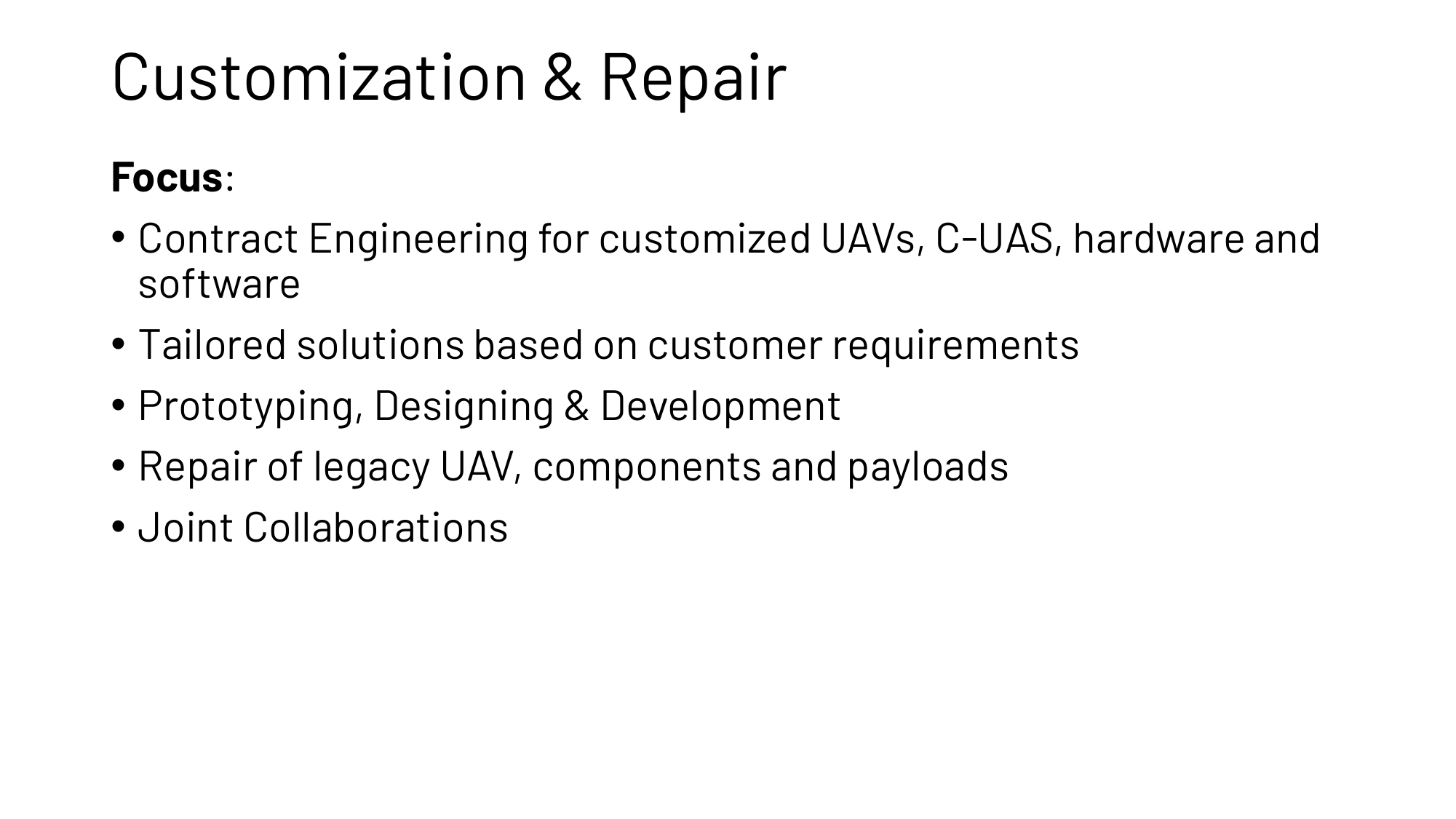

# Customization & Repair
Focus:
Contract Engineering for customized UAVs, C-UAS, hardware and software
Tailored solutions based on customer requirements
Prototyping, Designing & Development
Repair of legacy UAV, components and payloads
Joint Collaborations